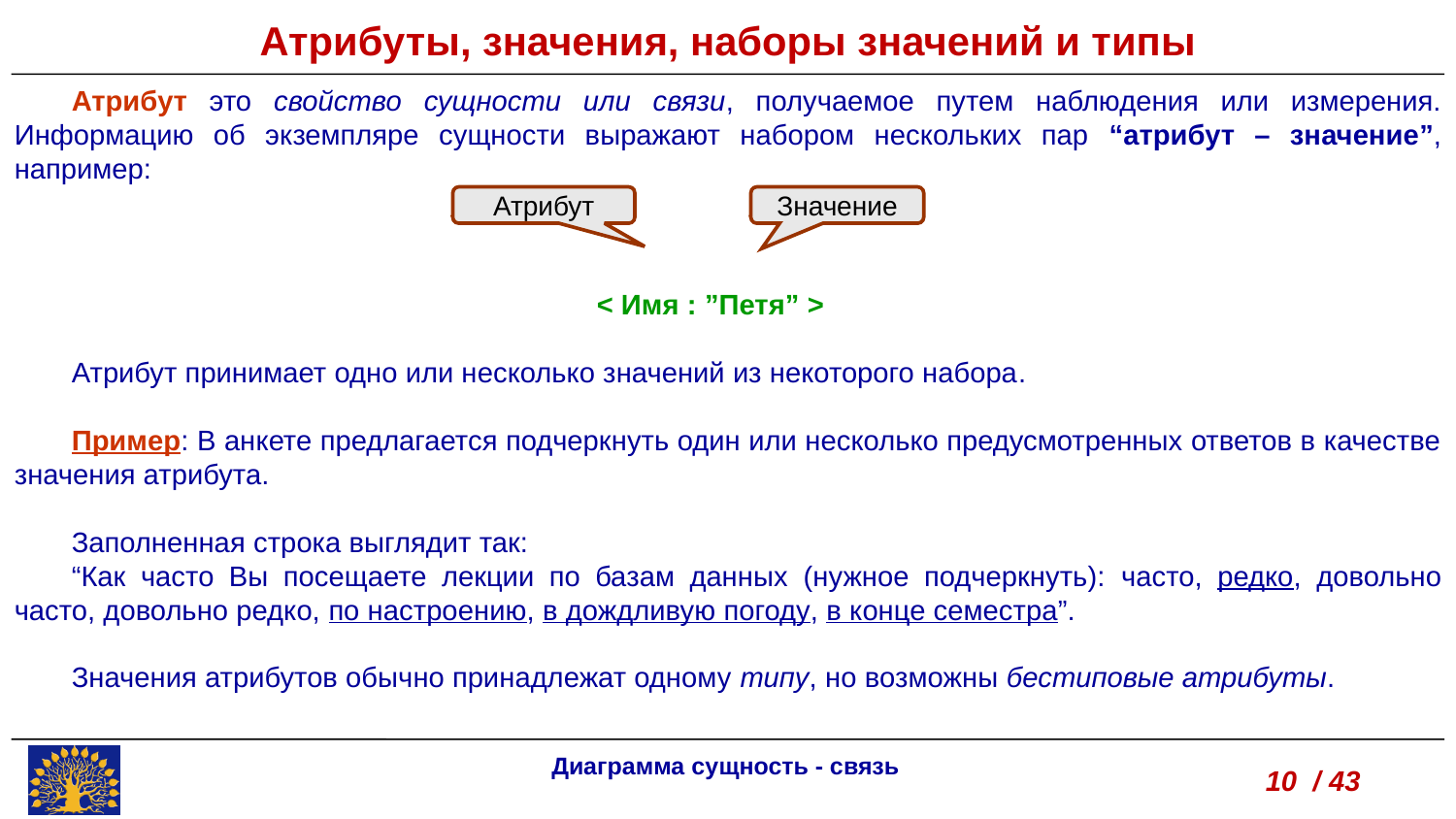

Атрибуты, значения, наборы значений и типы
Атрибут это свойство сущности или связи, получаемое путем наблюдения или измерения. Информацию об экземпляре сущности выражают набором нескольких пар “атрибут – значение”, например:

				< Имя : ”Петя” >

Атрибут принимает одно или несколько значений из некоторого набора.

Пример: В анкете предлагается подчеркнуть один или несколько предусмотренных ответов в качестве значения атрибута.

Заполненная строка выглядит так:
“Как часто Вы посещаете лекции по базам данных (нужное подчеркнуть): часто, редко, довольно часто, довольно редко, по настроению, в дождливую погоду, в конце семестра”.

Значения атрибутов обычно принадлежат одному типу, но возможны бестиповые атрибуты.
Атрибут
Значение